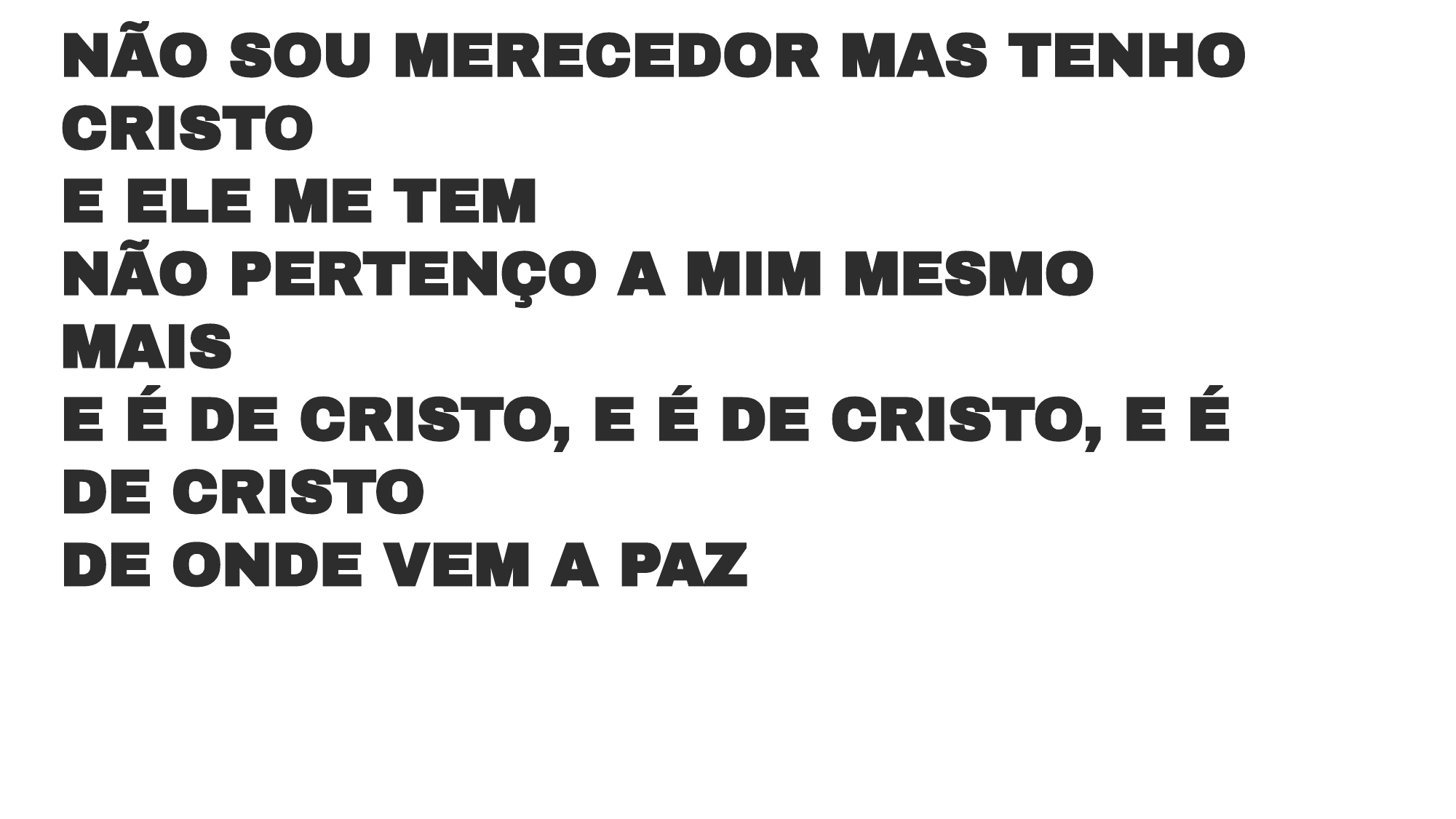

NÃO SOU MERECEDOR MAS TENHO CRISTO
E ELE ME TEM
NÃO PERTENÇO A MIM MESMO MAIS
E É DE CRISTO, E É DE CRISTO, E É DE CRISTO
DE ONDE VEM A PAZ